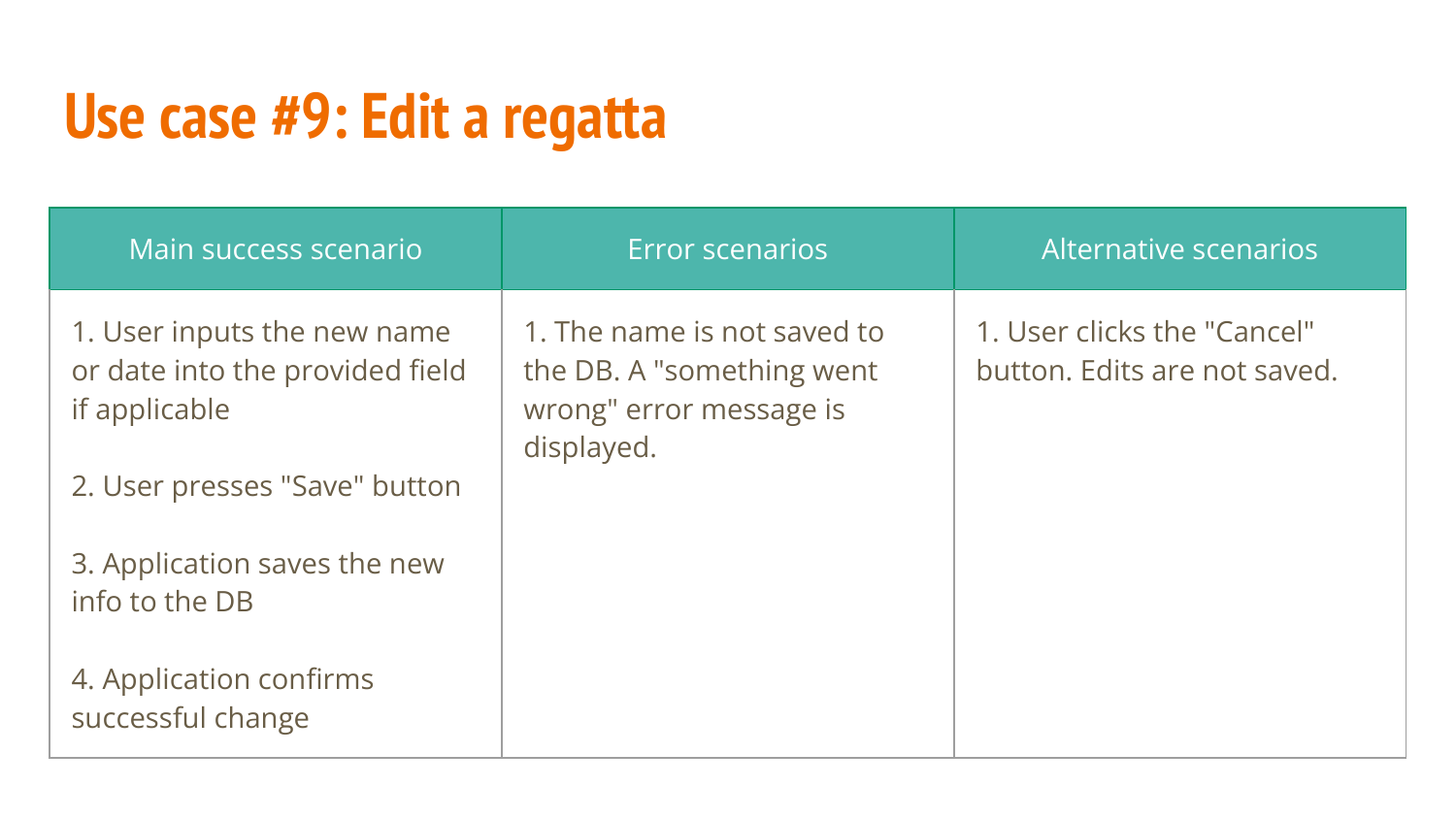

# Use case #9: Edit a regatta
| Main success scenario | Error scenarios | Alternative scenarios |
| --- | --- | --- |
| 1. User inputs the new name or date into the provided field if applicable 2. User presses "Save" button 3. Application saves the new info to the DB 4. Application confirms successful change | 1. The name is not saved to the DB. A "something went wrong" error message is displayed. | 1. User clicks the "Cancel" button. Edits are not saved. |